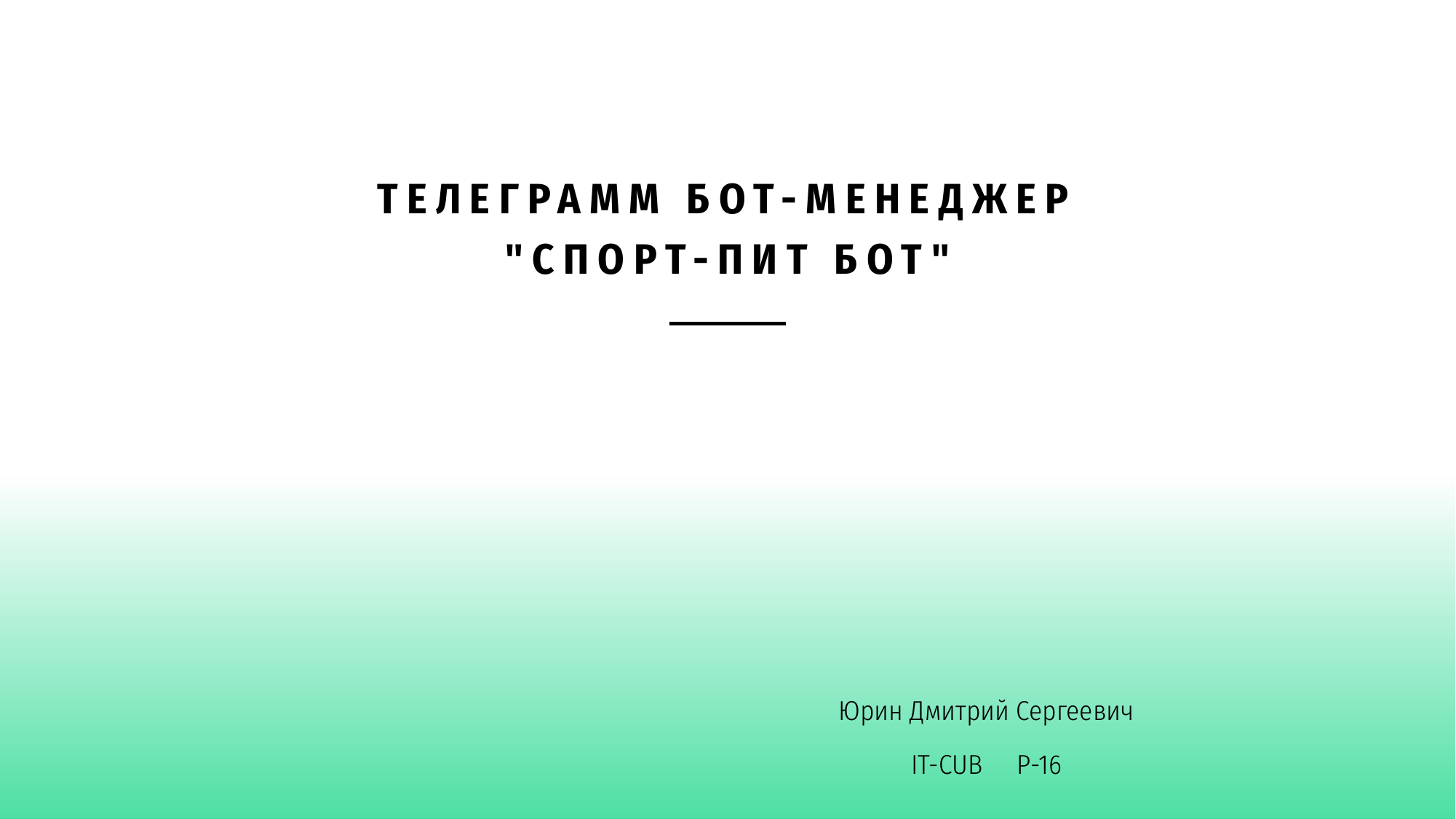

# Телеграмм бот-менеджер "Спорт-пит бот"

Юрин Дмитрий Сергеевич
IT-CUB  P-16